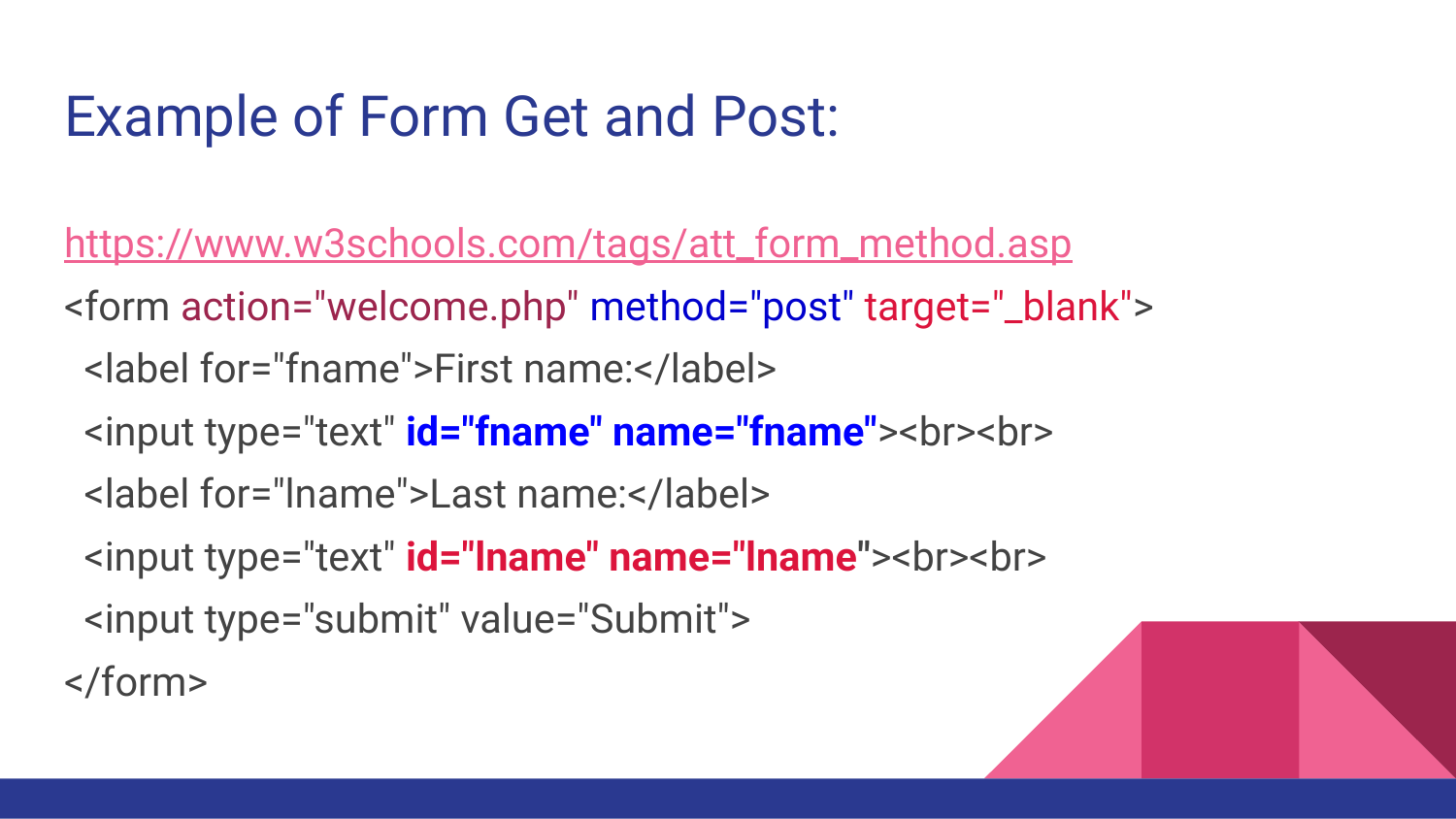

# Example of Form Get and Post:
https://www.w3schools.com/tags/att_form_method.asp
<form action="welcome.php" method="post" target="_blank">
  <label for="fname">First name:</label>
  <input type="text" id="fname" name="fname"><br><br>
  <label for="lname">Last name:</label>
  <input type="text" id="lname" name="lname"><br><br>
  <input type="submit" value="Submit">
</form>